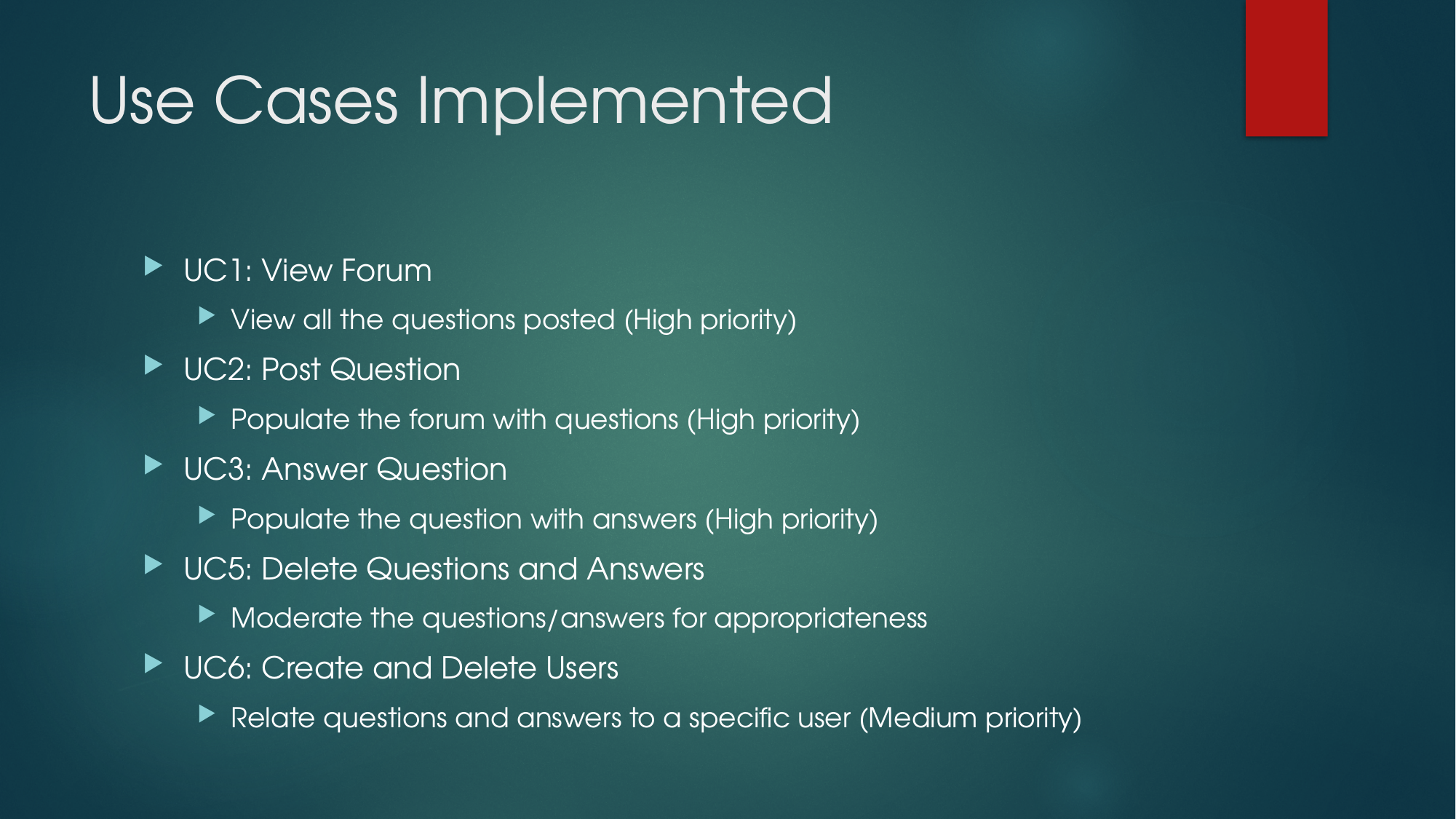

# Use Cases Implemented
UC1: View Forum
View all the questions posted (High priority)
UC2: Post Question
Populate the forum with questions (High priority)
UC3: Answer Question
Populate the question with answers (High priority)
UC5: Delete Questions and Answers
Moderate the questions/answers for appropriateness
UC6: Create and Delete Users
Relate questions and answers to a specific user (Medium priority)